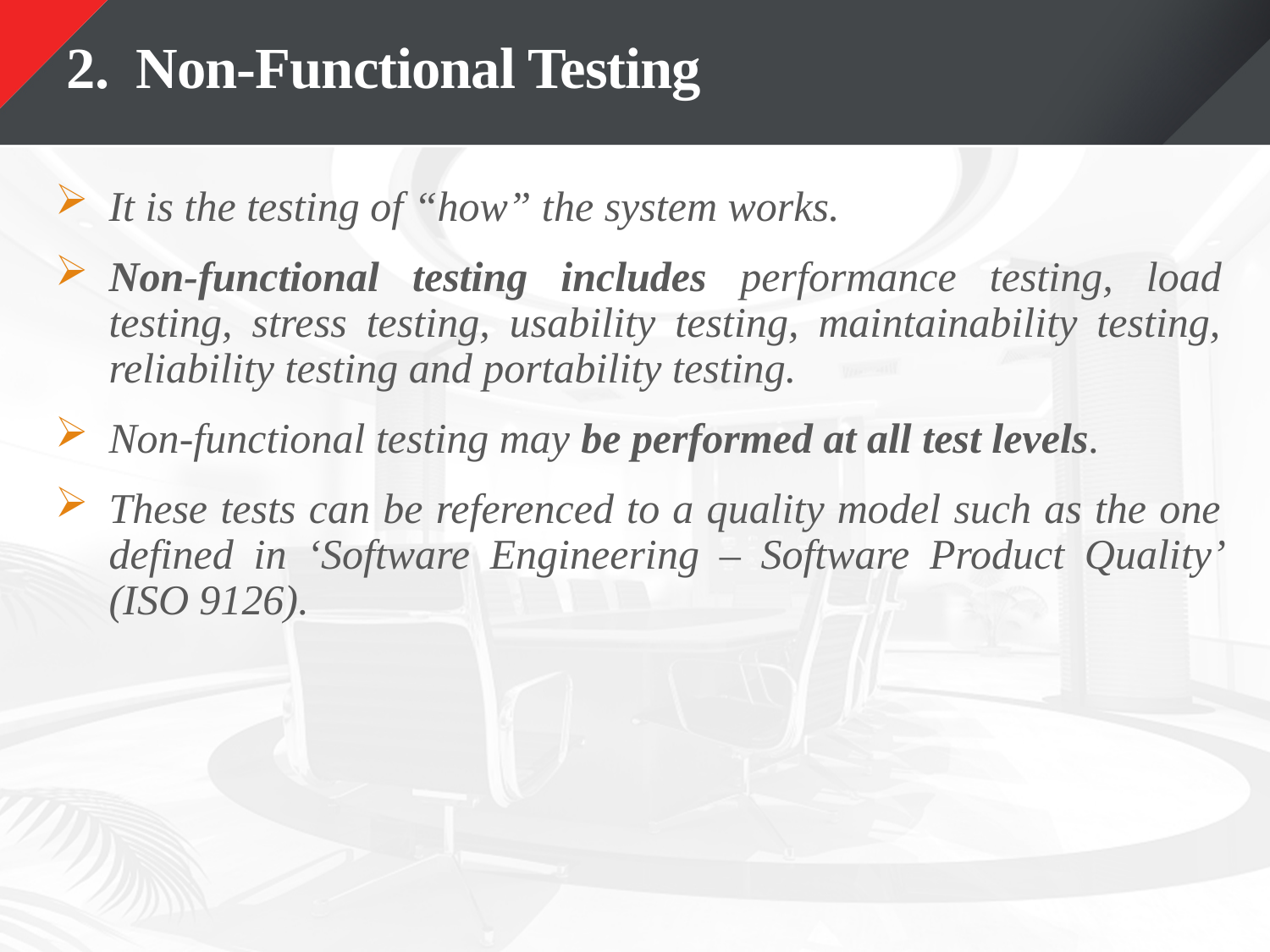

# 2.  Non-Functional Testing
It is the testing of “how” the system works.
Non-functional testing includes performance testing, load testing, stress testing, usability testing, maintainability testing, reliability testing and portability testing.
Non-functional testing may be performed at all test levels.
These tests can be referenced to a quality model such as the one defined in ‘Software Engineering – Software Product Quality’ (ISO 9126).